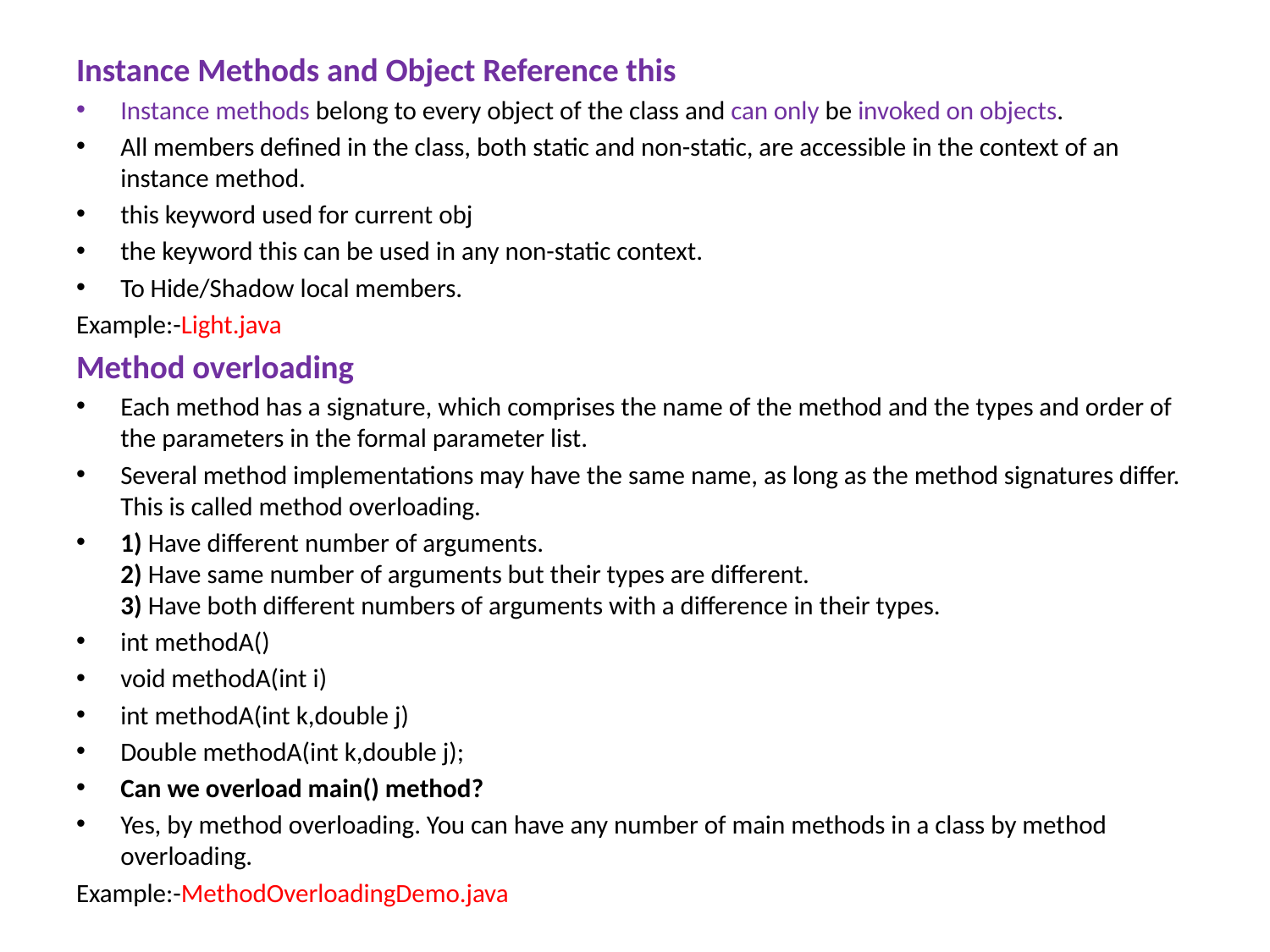

Instance Methods and Object Reference this
Instance methods belong to every object of the class and can only be invoked on objects.
All members defined in the class, both static and non-static, are accessible in the context of an instance method.
this keyword used for current obj
the keyword this can be used in any non-static context.
To Hide/Shadow local members.
Example:-Light.java
Method overloading
Each method has a signature, which comprises the name of the method and the types and order of the parameters in the formal parameter list.
Several method implementations may have the same name, as long as the method signatures differ. This is called method overloading.
1) Have different number of arguments.
2) Have same number of arguments but their types are different.
3) Have both different numbers of arguments with a difference in their types.
int methodA()
void methodA(int i)
int methodA(int k,double j)
Double methodA(int k,double j);
Can we overload main() method?
Yes, by method overloading. You can have any number of main methods in a class by method overloading.
Example:-MethodOverloadingDemo.java